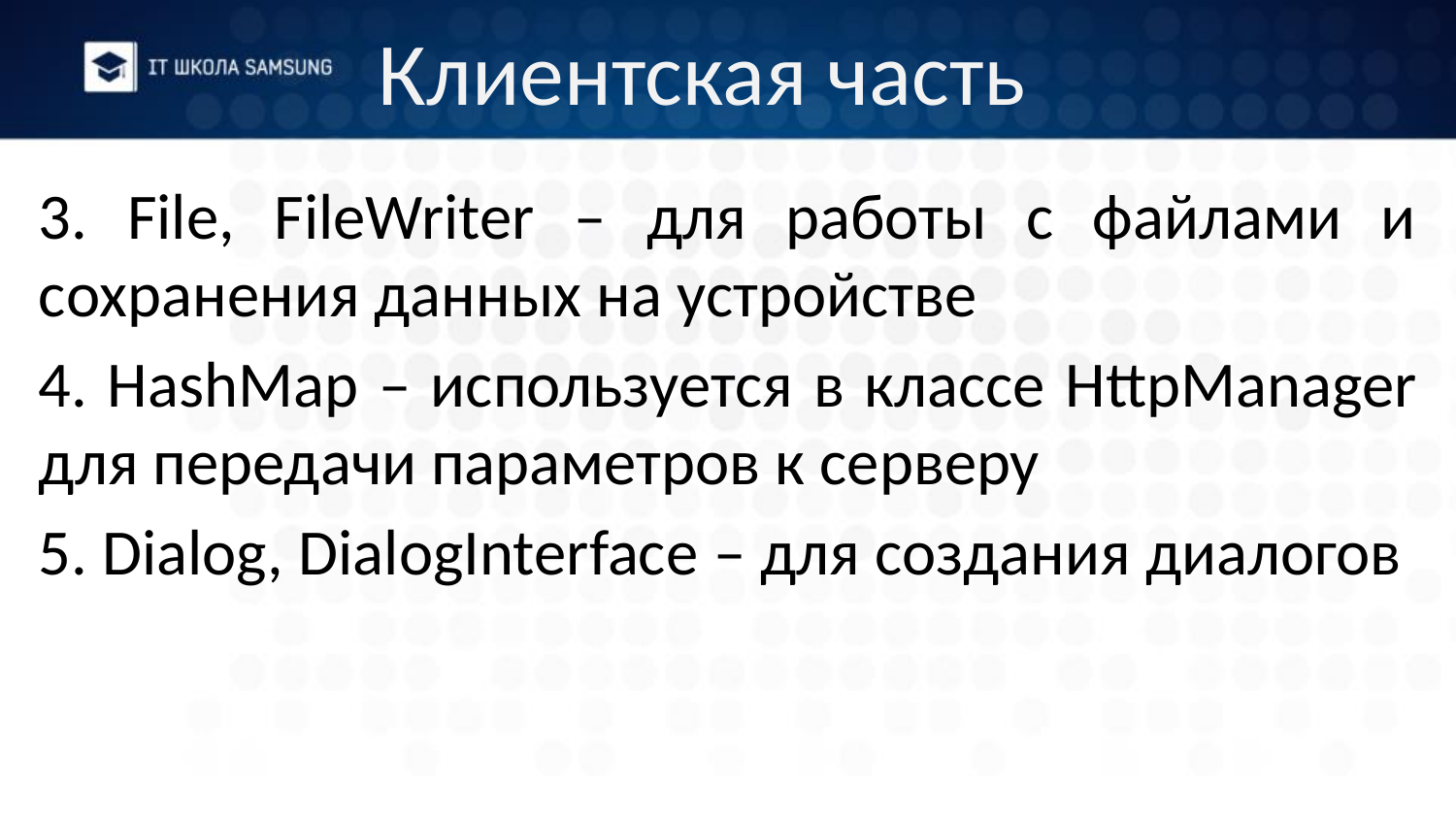

Клиентская часть
3. File, FileWriter – для работы с файлами и сохранения данных на устройстве
4. HashMap – используется в классе HttpManager для передачи параметров к серверу
5. Dialog, DialogInterface – для создания диалогов